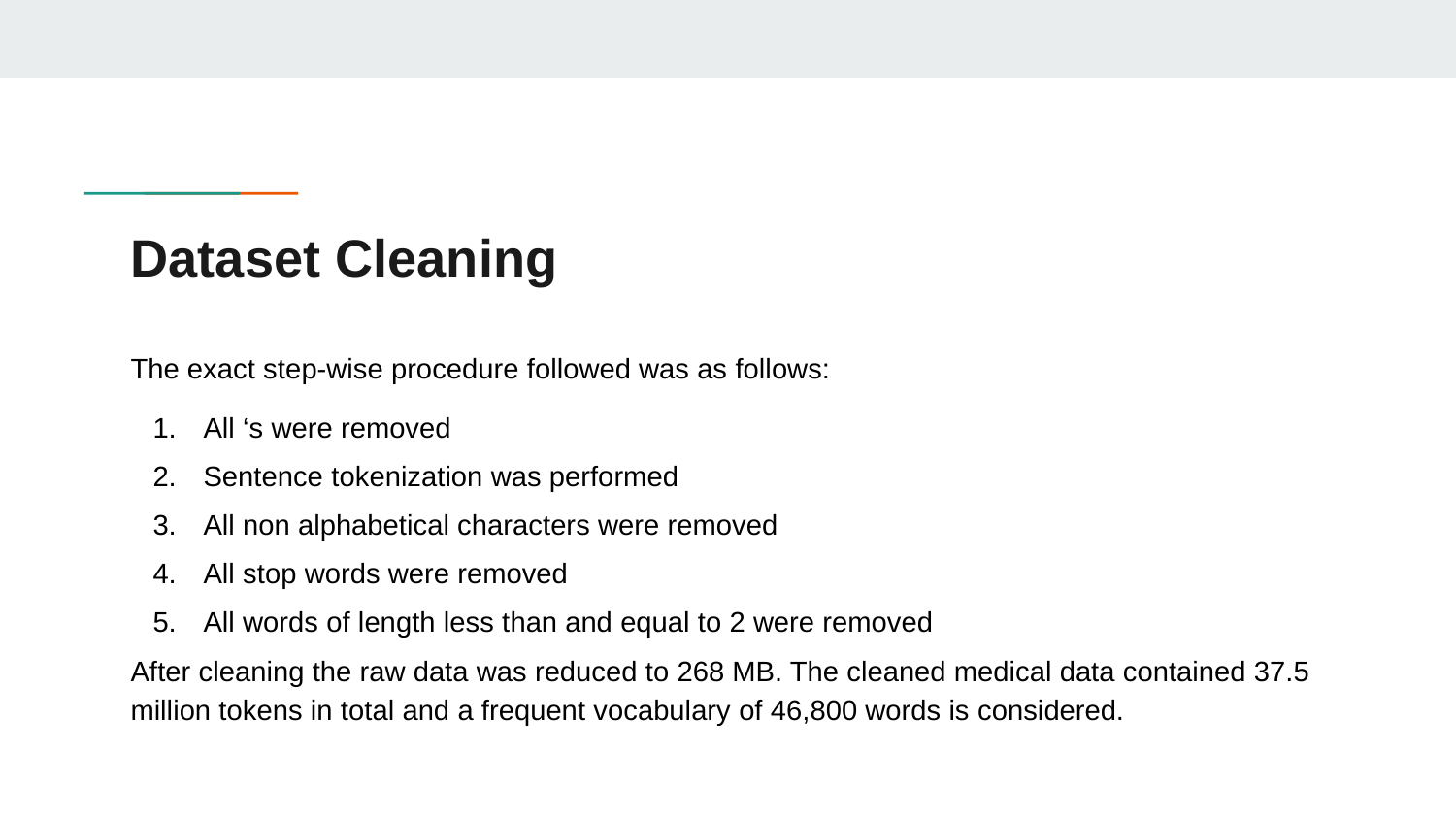

# Dataset Cleaning
The exact step-wise procedure followed was as follows:
All ‘s were removed
Sentence tokenization was performed
All non alphabetical characters were removed
All stop words were removed
All words of length less than and equal to 2 were removed
After cleaning the raw data was reduced to 268 MB. The cleaned medical data contained 37.5 million tokens in total and a frequent vocabulary of 46,800 words is considered.